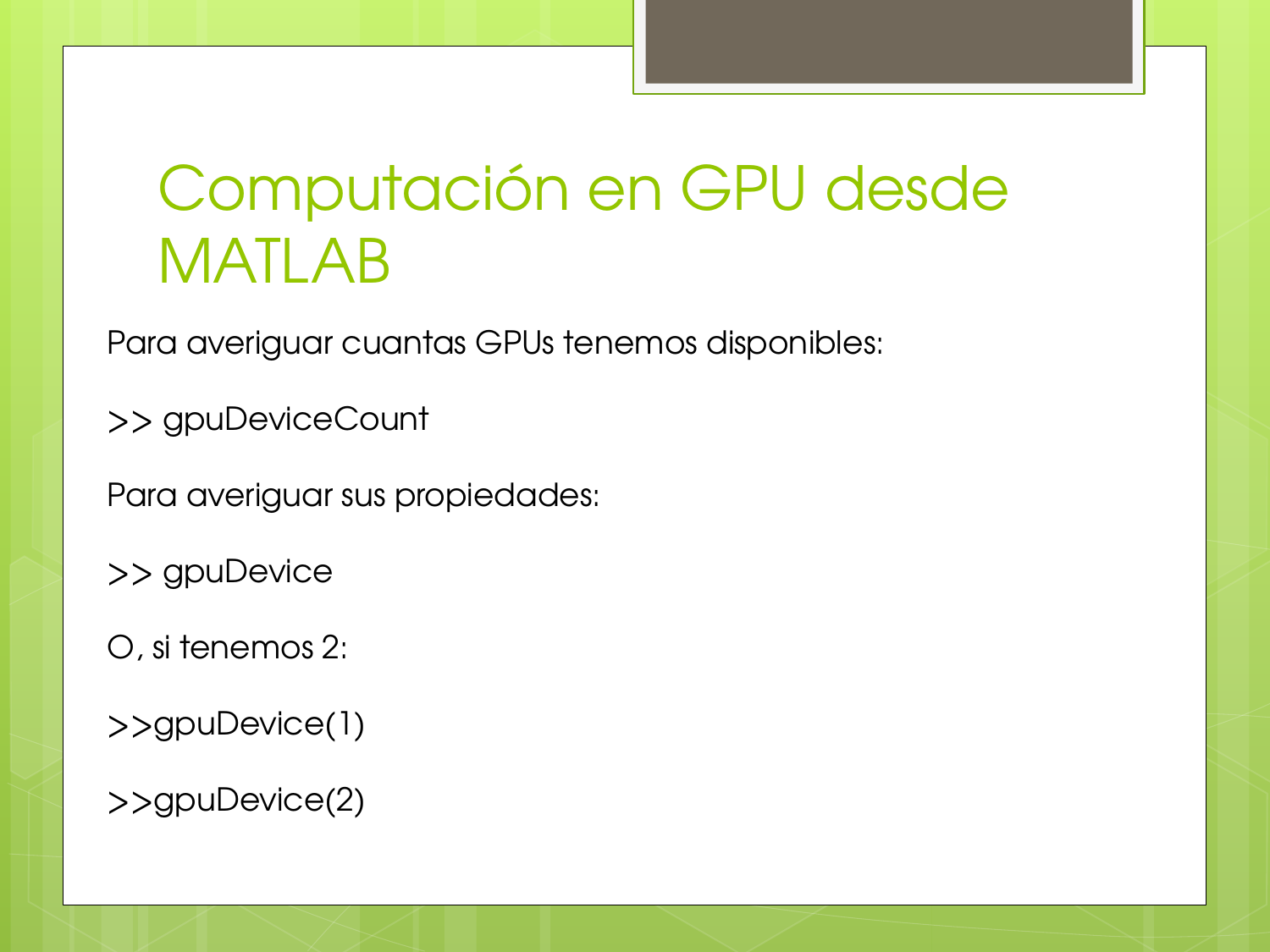

# Computación en GPU desde MATLAB
Para averiguar cuantas GPUs tenemos disponibles:

>> gpuDeviceCount

Para averiguar sus propiedades:

>> gpuDevice

O, si tenemos 2:

>>gpuDevice(1)

>>gpuDevice(2)